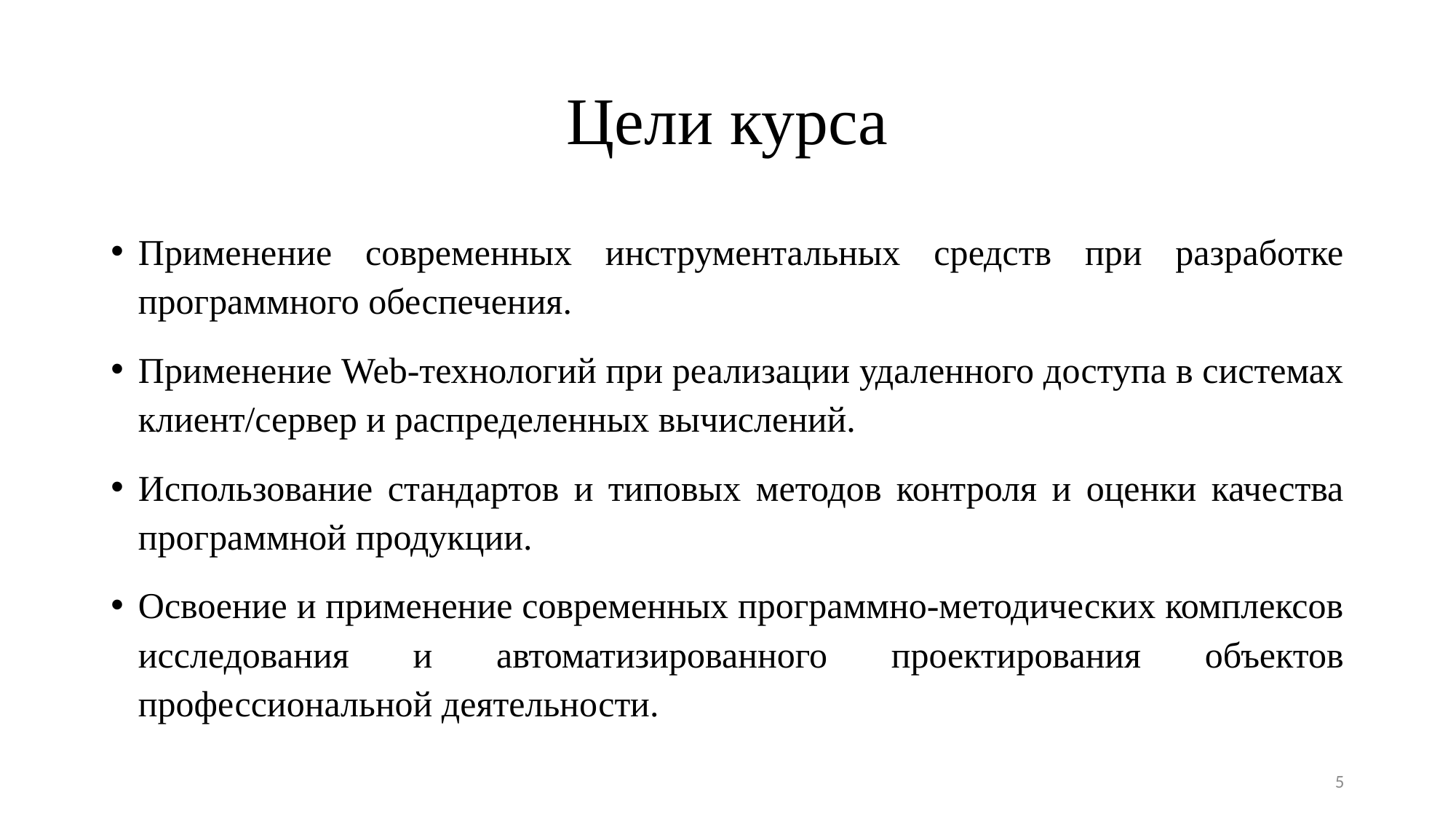

# Цели курса
Применение современных инструментальных средств при разработке программного обеспечения.
Применение Web-технологий при реализации удаленного доступа в системах клиент/сервер и распределенных вычислений.
Использование стандартов и типовых методов контроля и оценки качества программной продукции.
Освоение и применение современных программно-методических комплексов исследования и автоматизированного проектирования объектов профессиональной деятельности.

5